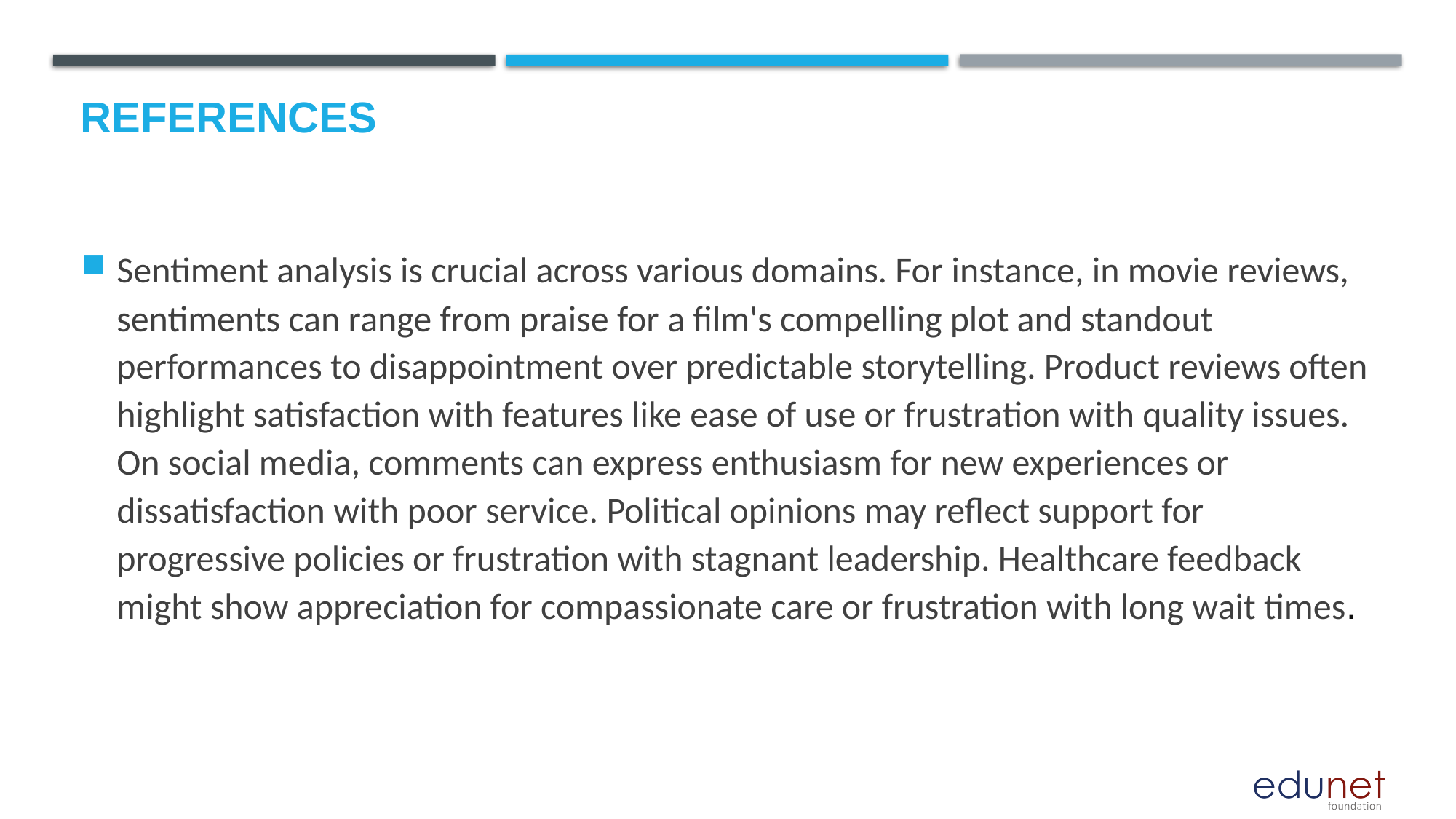

# References
Sentiment analysis is crucial across various domains. For instance, in movie reviews, sentiments can range from praise for a film's compelling plot and standout performances to disappointment over predictable storytelling. Product reviews often highlight satisfaction with features like ease of use or frustration with quality issues. On social media, comments can express enthusiasm for new experiences or dissatisfaction with poor service. Political opinions may reflect support for progressive policies or frustration with stagnant leadership. Healthcare feedback might show appreciation for compassionate care or frustration with long wait times.